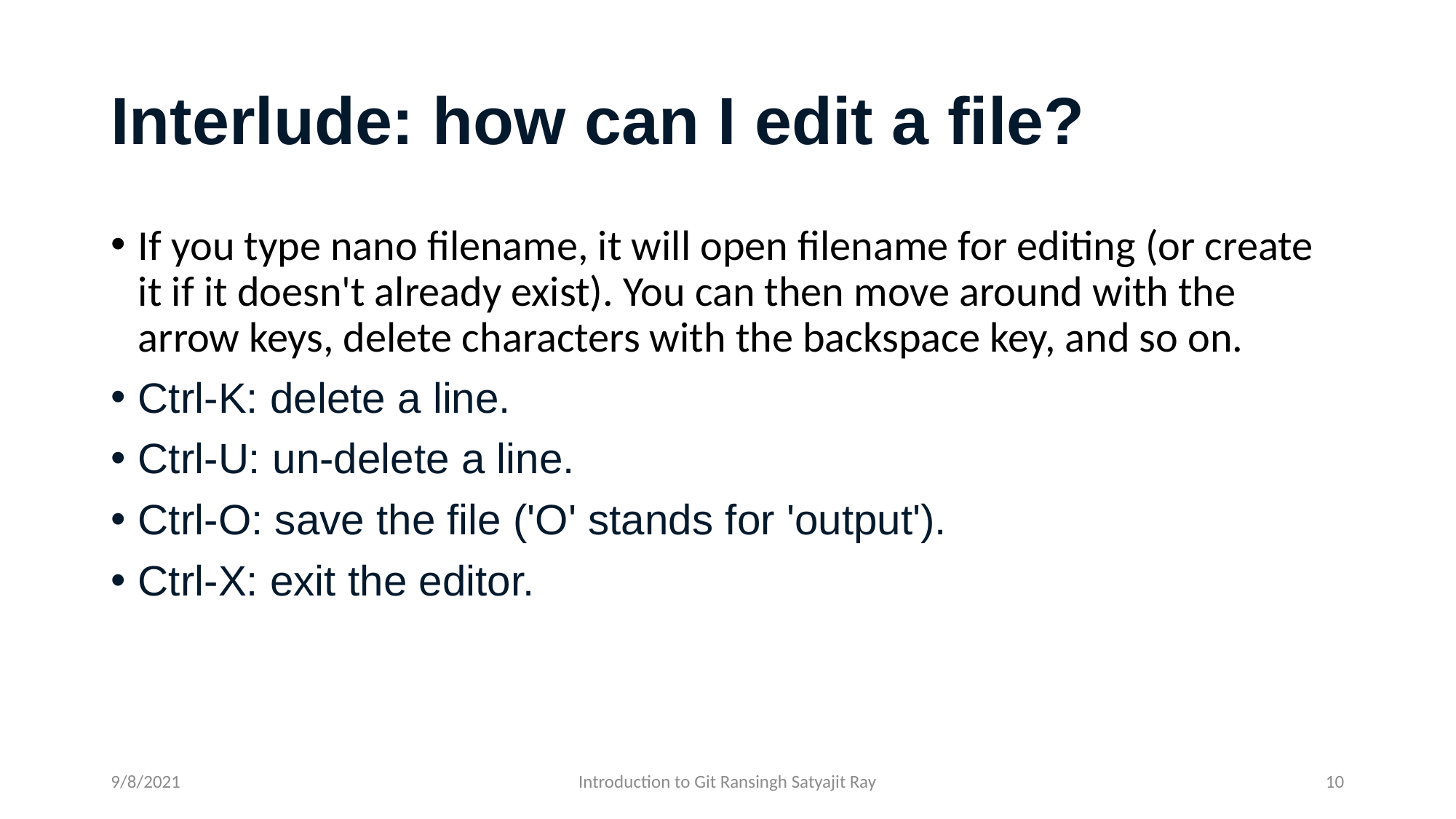

# Interlude: how can I edit a file?
If you type nano filename, it will open filename for editing (or create it if it doesn't already exist). You can then move around with the arrow keys, delete characters with the backspace key, and so on.
Ctrl-K: delete a line.
Ctrl-U: un-delete a line.
Ctrl-O: save the file ('O' stands for 'output').
Ctrl-X: exit the editor.

9/8/2021
Introduction to Git Ransingh Satyajit Ray
10